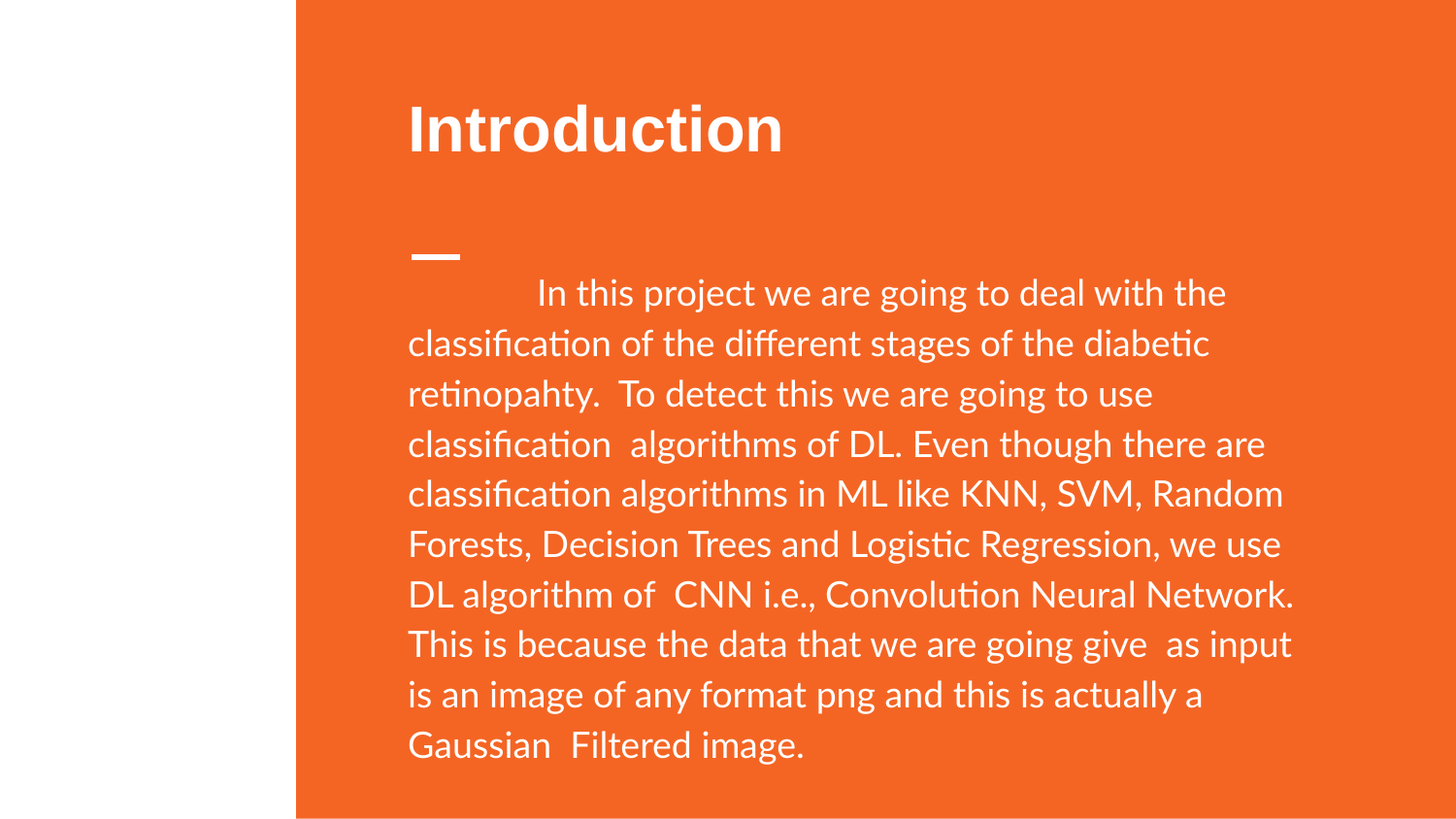

# Introduction
              In this project we are going to deal with the classification of the different stages of the diabetic retinopahty.  To detect this we are going to use classiﬁcation  algorithms of DL. Even though there are classiﬁcation algorithms in ML like KNN, SVM, Random Forests, Decision Trees and Logistic Regression, we use DL algorithm of  CNN i.e., Convolution Neural Network. This is because the data that we are going give  as input is an image of any format png and this is actually a Gaussian  Filtered image.